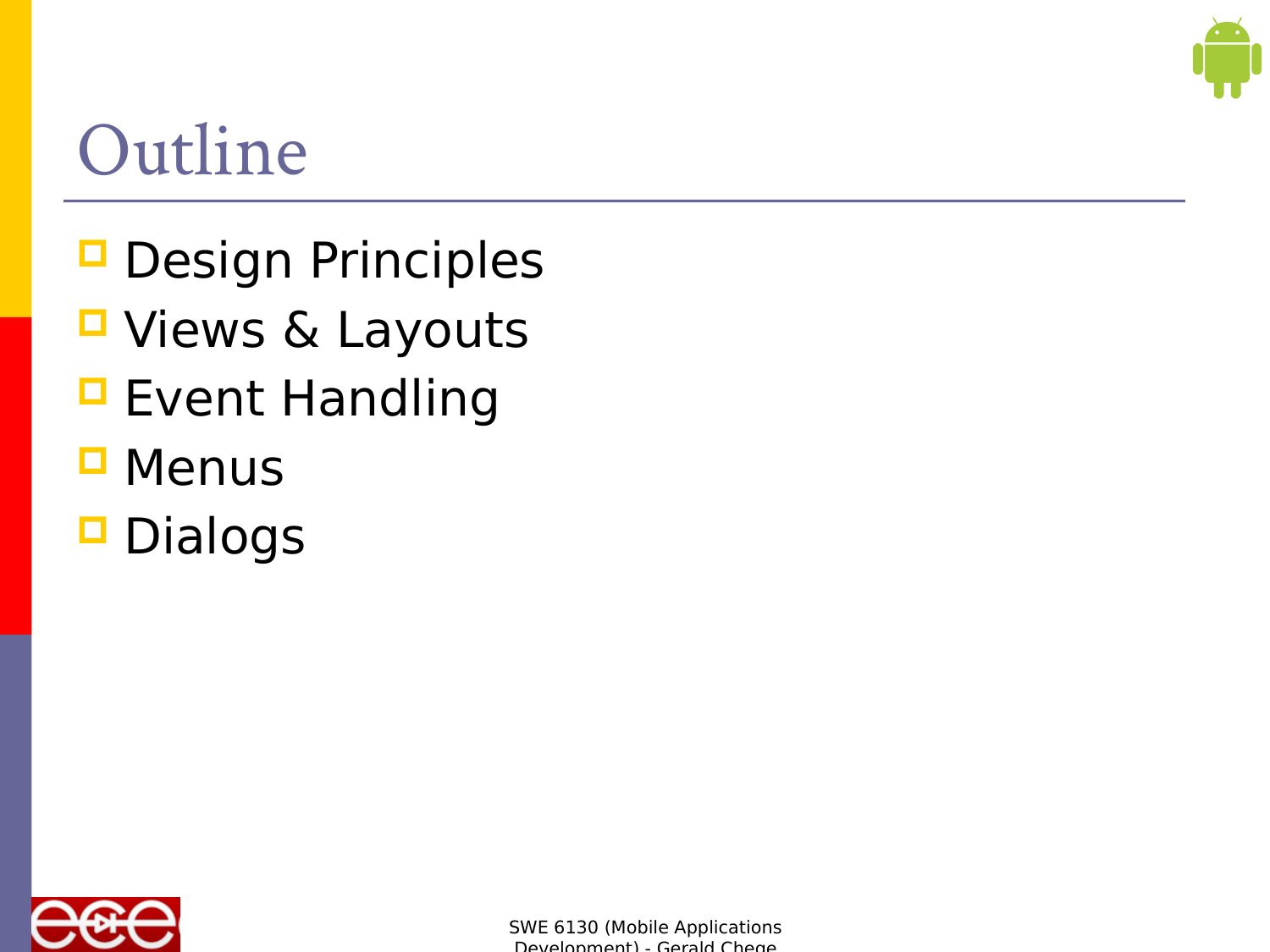

# Outline
Design Principles
Views & Layouts
Event Handling
Menus
Dialogs
SWE 6130 (Mobile Applications Development) - Gerald Chege